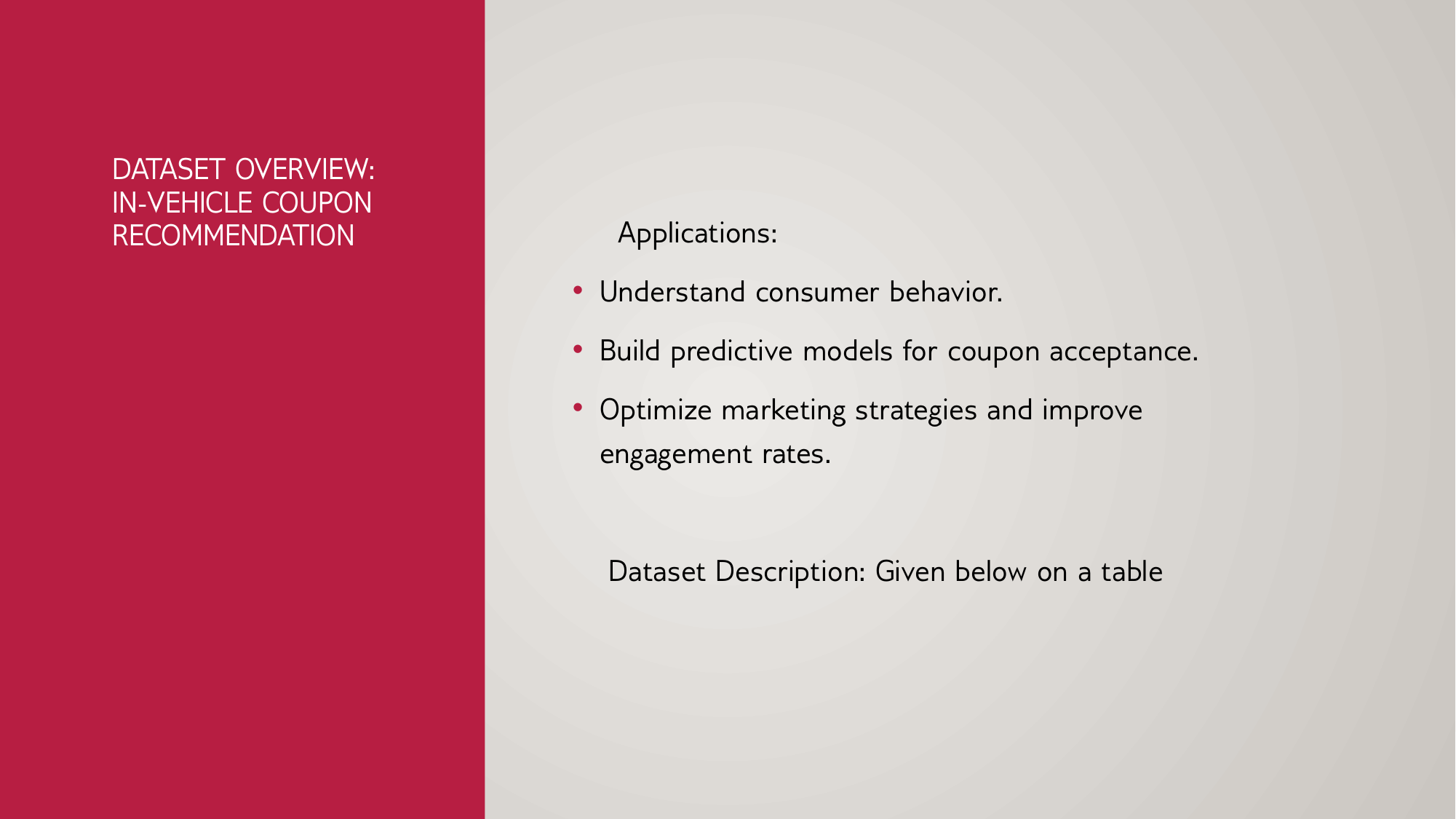

# Dataset Overview: In-Vehicle Coupon Recommendation

     Applications:
Understand consumer behavior.
Build predictive models for coupon acceptance.
Optimize marketing strategies and improve engagement rates.

    Dataset Description: Given below on a table